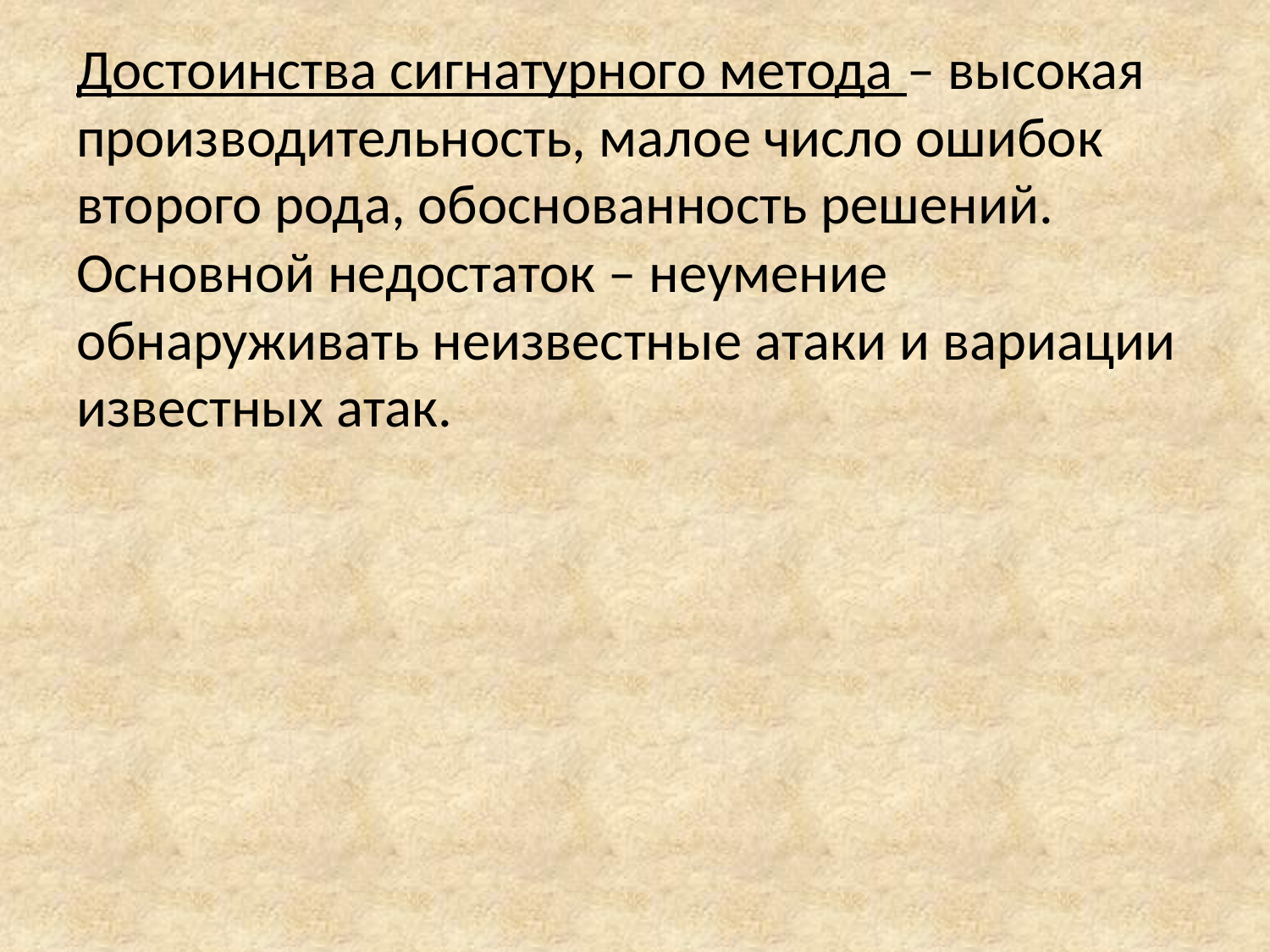

Достоинства сигнатурного метода – высокая производительность, малое число ошибок второго рода, обоснованность решений. Основной недостаток – неумение обнаруживать неизвестные атаки и вариации известных атак.